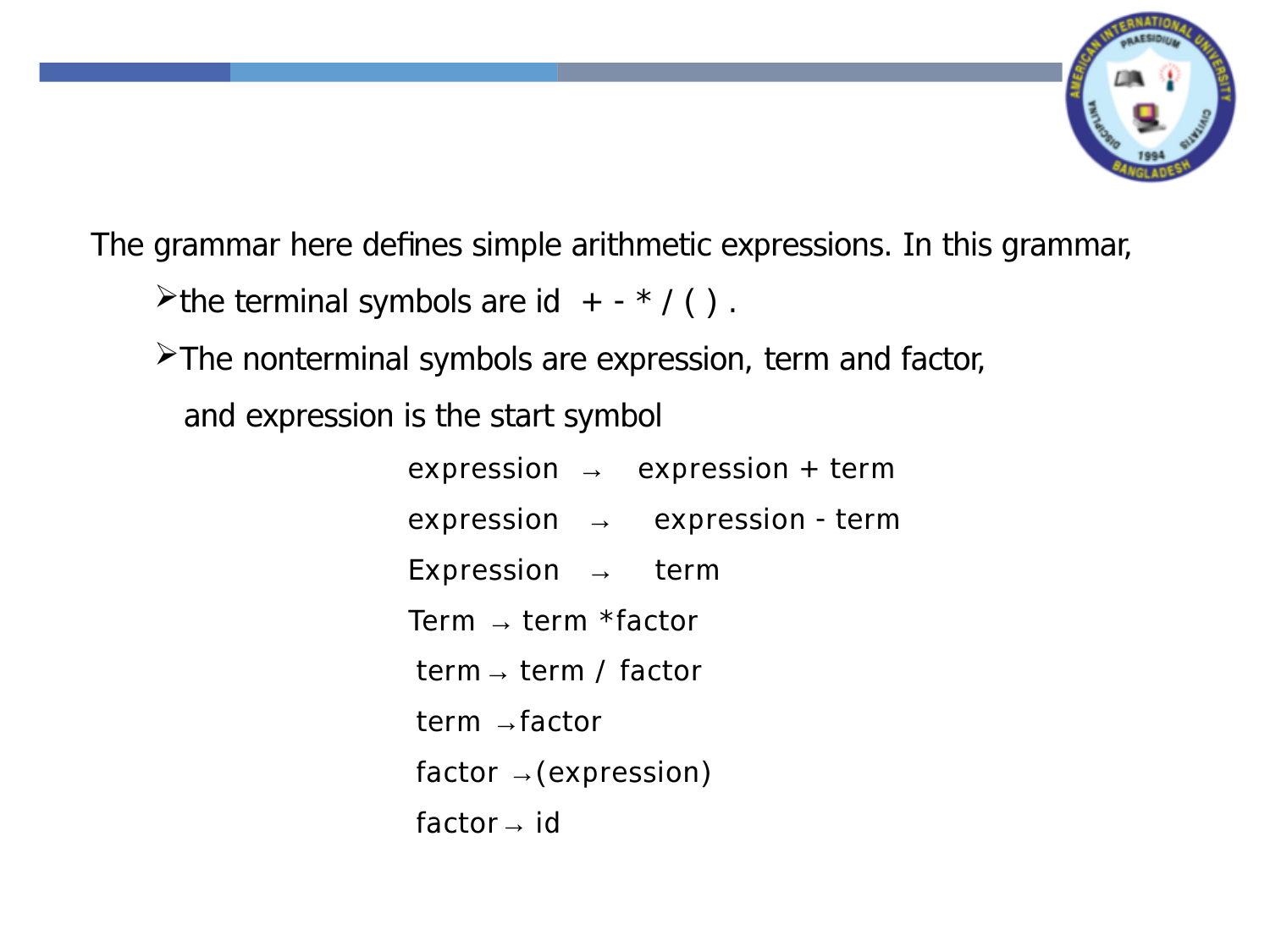

The grammar here defines simple arithmetic expressions. In this grammar,
the terminal symbols are id  + - * / ( ) .
The nonterminal symbols are expression, term and factor,
   and expression is the start symbol
expression  →    expression + term
expression   →     expression - term
Expression   →     term
Term → term *factor
 term→ term / factor
 term →factor
 factor →(expression)
 factor→ id